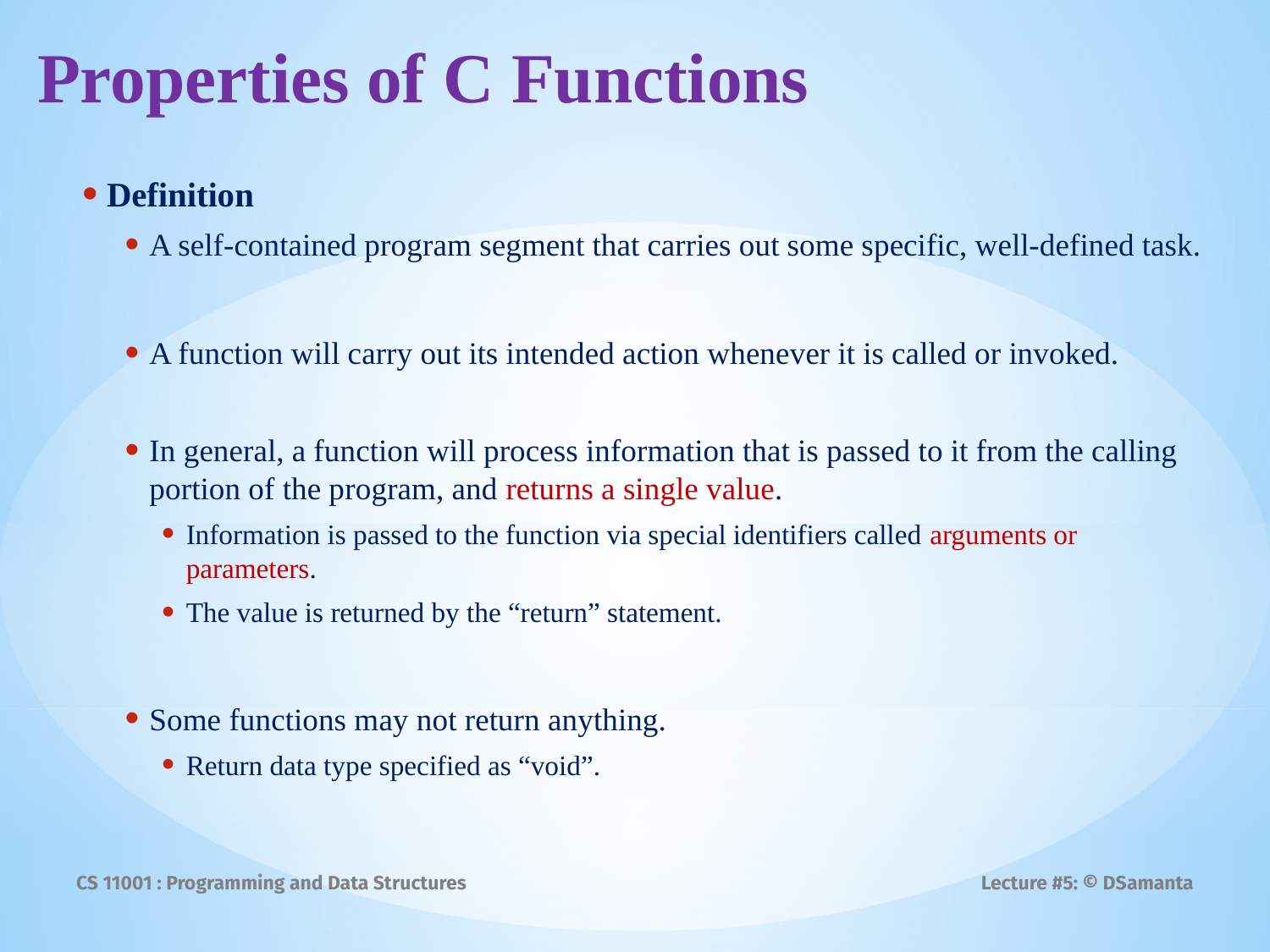

# Properties of C Functions
Definition
A self-contained program segment that carries out some specific, well-defined task.

A function will carry out its intended action whenever it is called or invoked.

In general, a function will process information that is passed to it from the calling portion of the program, and returns a single value.
Information is passed to the function via special identifiers called arguments or parameters.
The value is returned by the “return” statement.

Some functions may not return anything.
Return data type specified as “void”.
CS 11001 : Programming and Data Structures
7
Lecture #5: © DSamanta